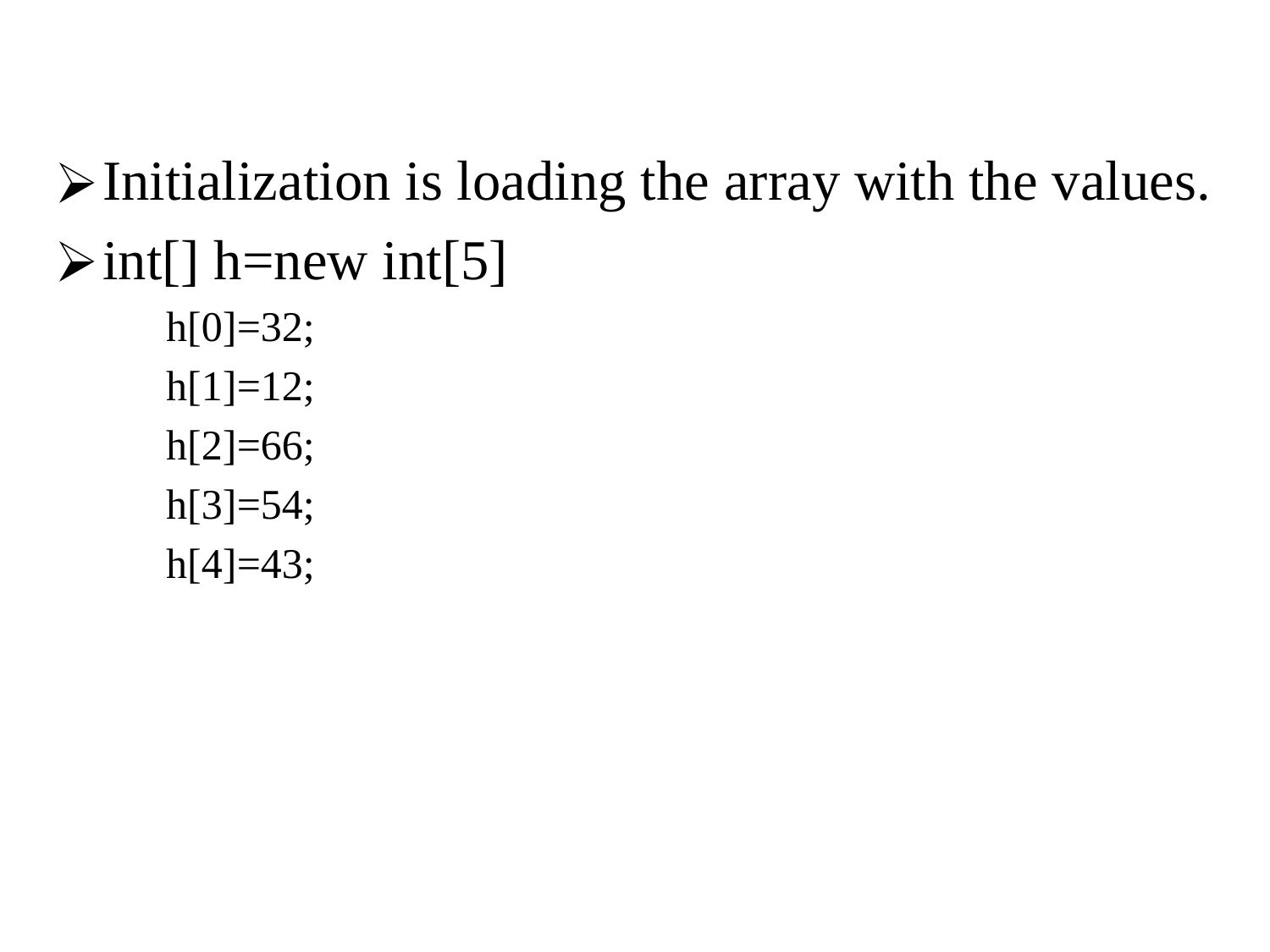

#
Initialization is loading the array with the values.
int[] h=new int[5]
h[0]=32;
h[1]=12;
h[2]=66;
h[3]=54;
h[4]=43;